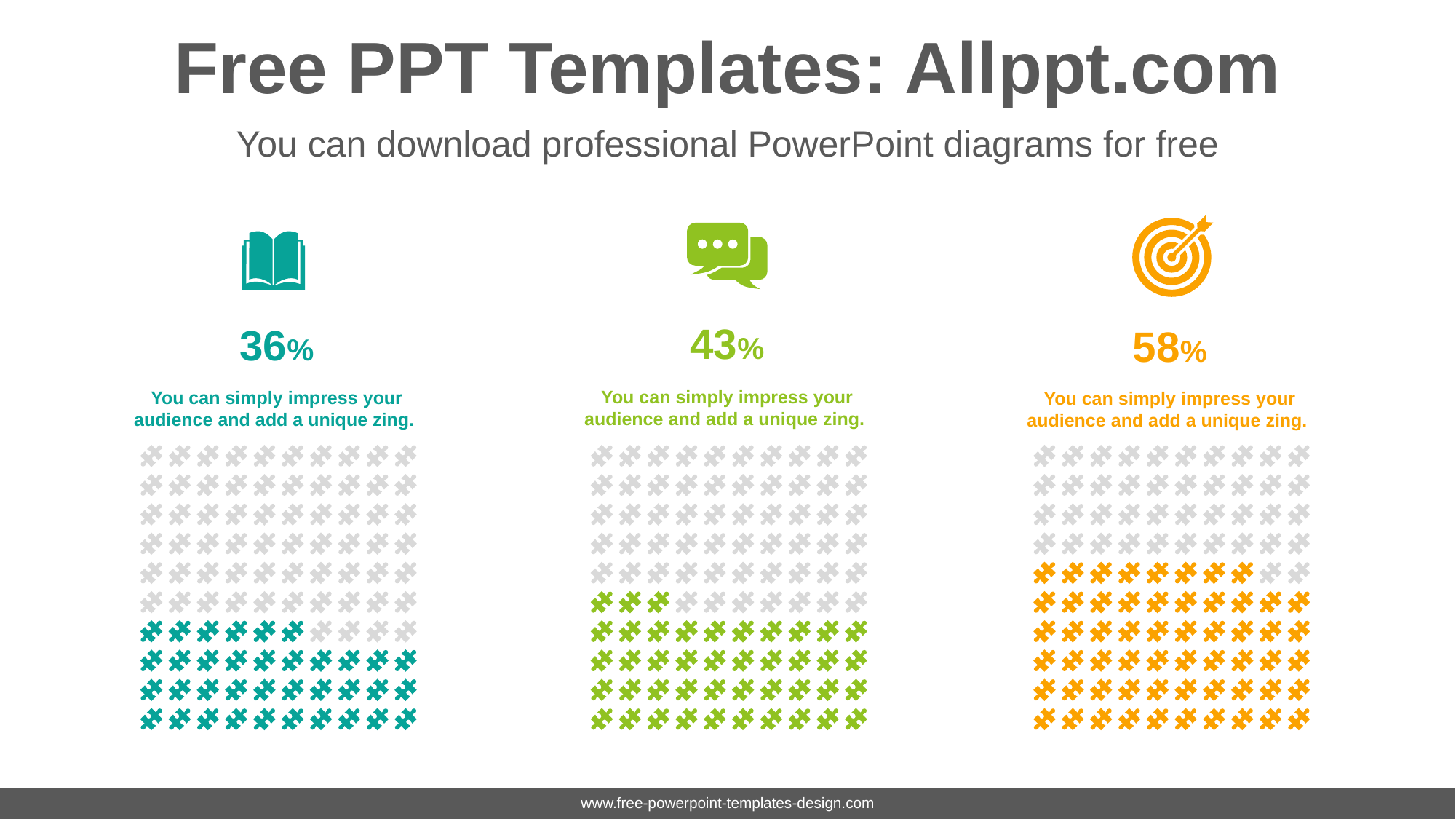

# Free PPT Templates: Allppt.com
You can download professional PowerPoint diagrams for free

43%
36%
58%
You can simply impress your audience and add a unique zing.
You can simply impress your audience and add a unique zing.
You can simply impress your audience and add a unique zing.

www.free-powerpoint-templates-design.com